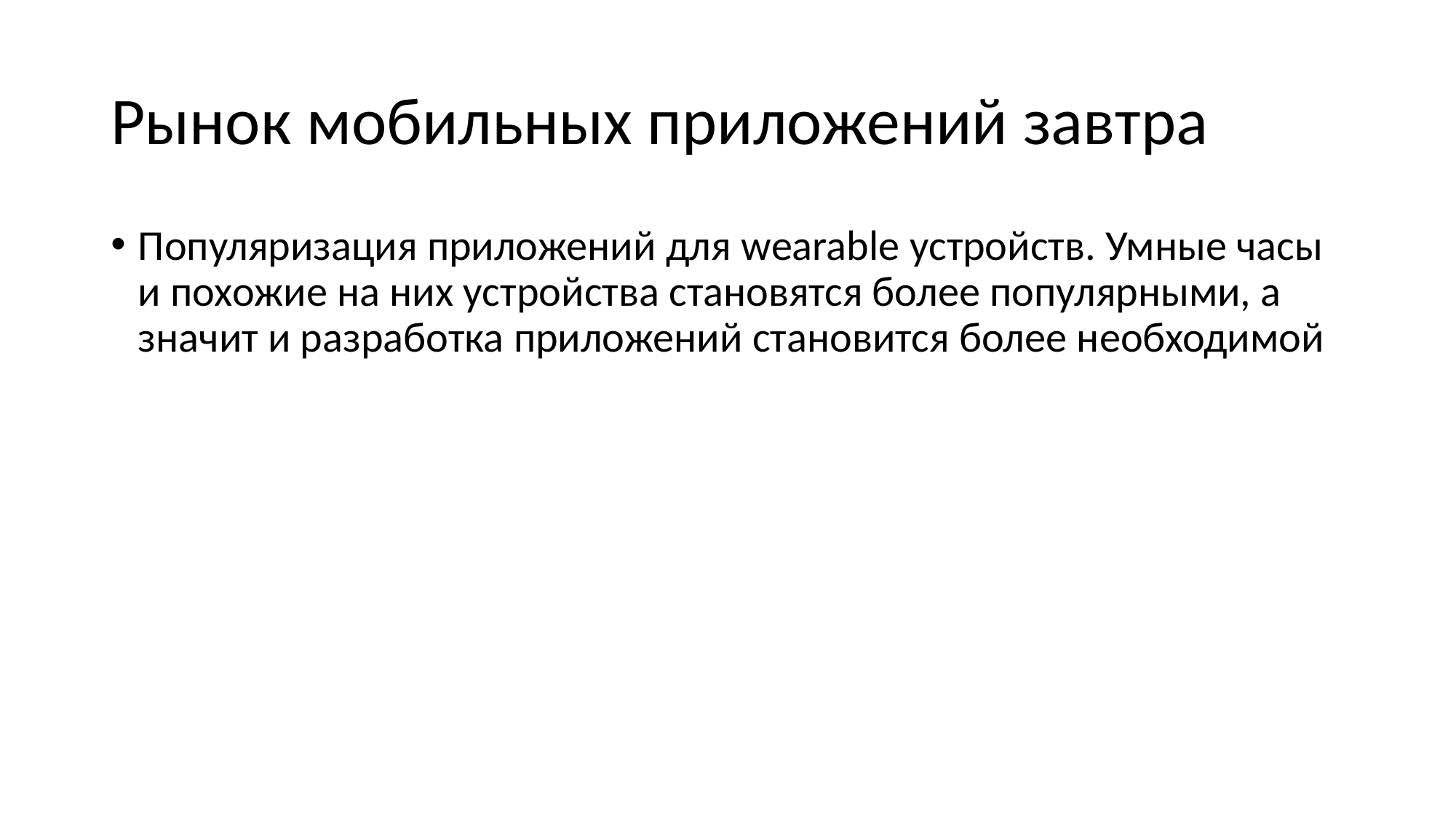

# Рынок мобильных приложений завтра
Популяризация приложений для wearable устройств. Умные часы и похожие на них устройства становятся более популярными, а значит и разработка приложений становится более необходимой